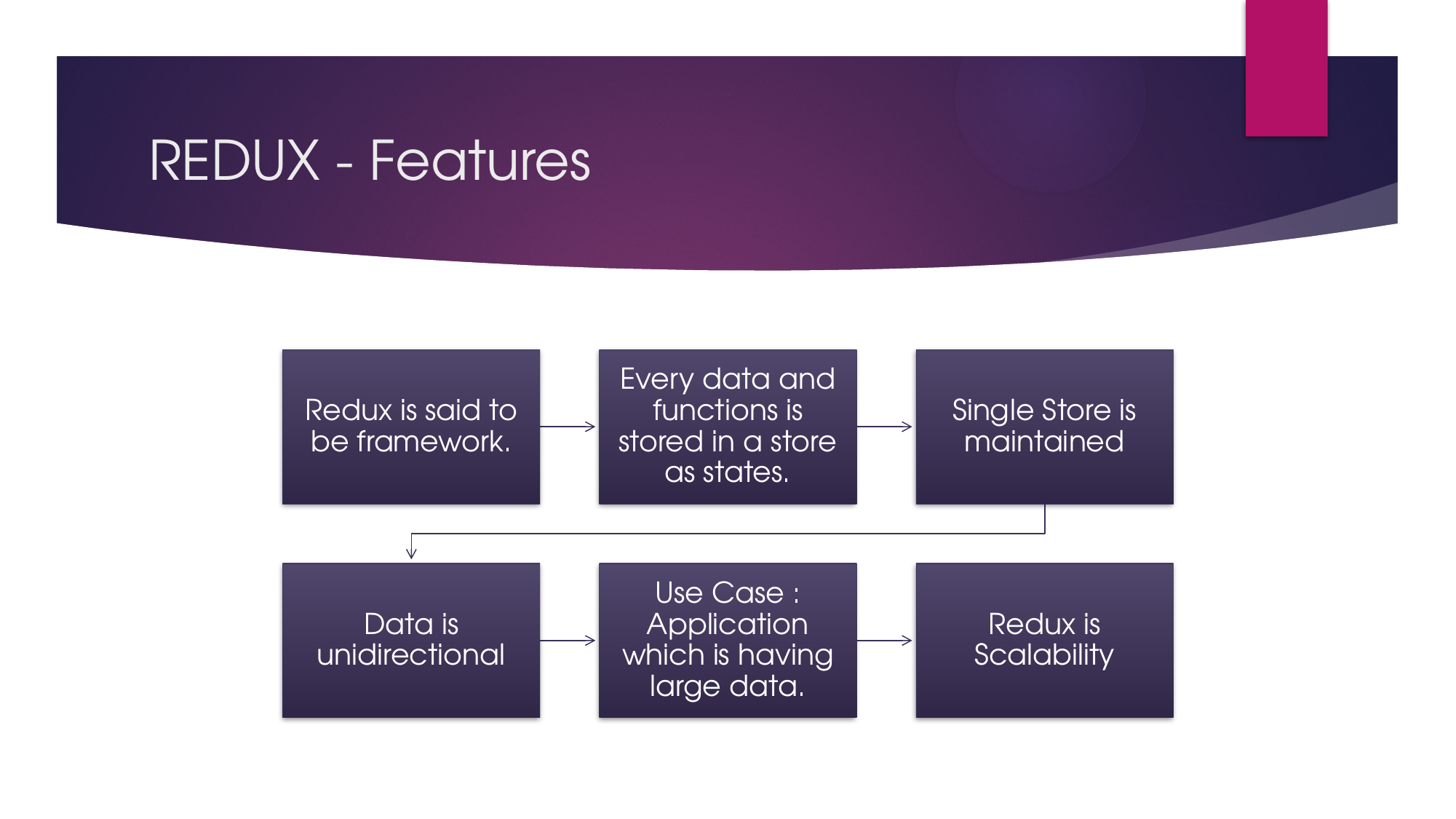

# REDUX - Features

Redux is said to be framework.

Every data and functions is stored in a store as states.

Single Store is maintained

Data is unidirectional

Use Case : Application which is having large data.
Redux is Scalability